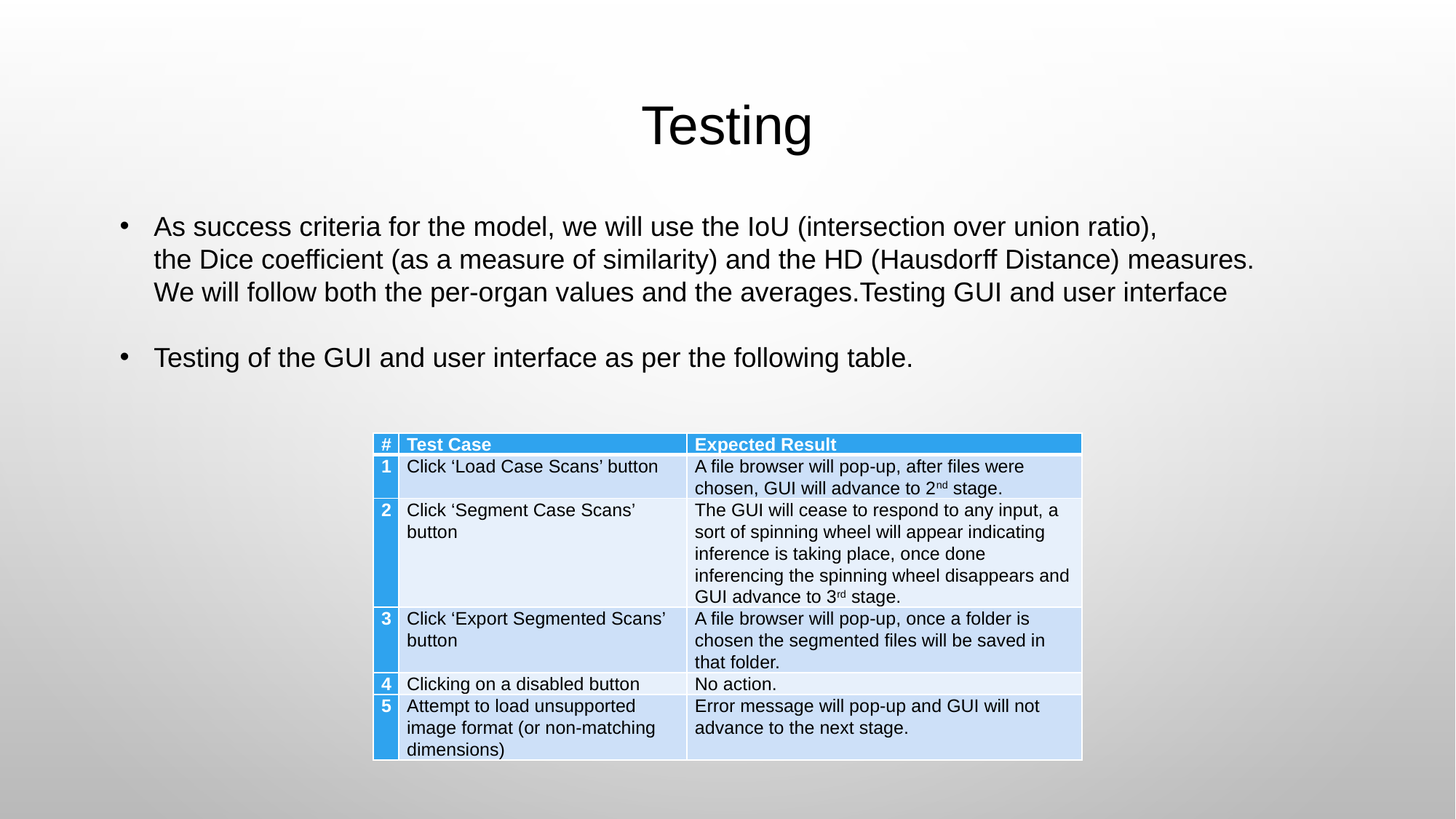

# Testing
As success criteria for the model, we will use the IoU (intersection over union ratio),
the Dice coefficient (as a measure of similarity) and the HD (Hausdorff Distance) measures.
We will follow both the per-organ values and the averages.Testing GUI and user interface

Testing of the GUI and user interface as per the following table.
| # | Test Case | Expected Result |
| --- | --- | --- |
| 1 | Click ‘Load Case Scans’ button | A file browser will pop-up, after files were chosen, GUI will advance to 2nd stage. |
| 2 | Click ‘Segment Case Scans’ button | The GUI will cease to respond to any input, a sort of spinning wheel will appear indicating inference is taking place, once done inferencing the spinning wheel disappears and GUI advance to 3rd stage. |
| 3 | Click ‘Export Segmented Scans’ button | A file browser will pop-up, once a folder is chosen the segmented files will be saved in that folder. |
| 4 | Clicking on a disabled button | No action. |
| 5 | Attempt to load unsupported image format (or non-matching dimensions) | Error message will pop-up and GUI will not advance to the next stage. |